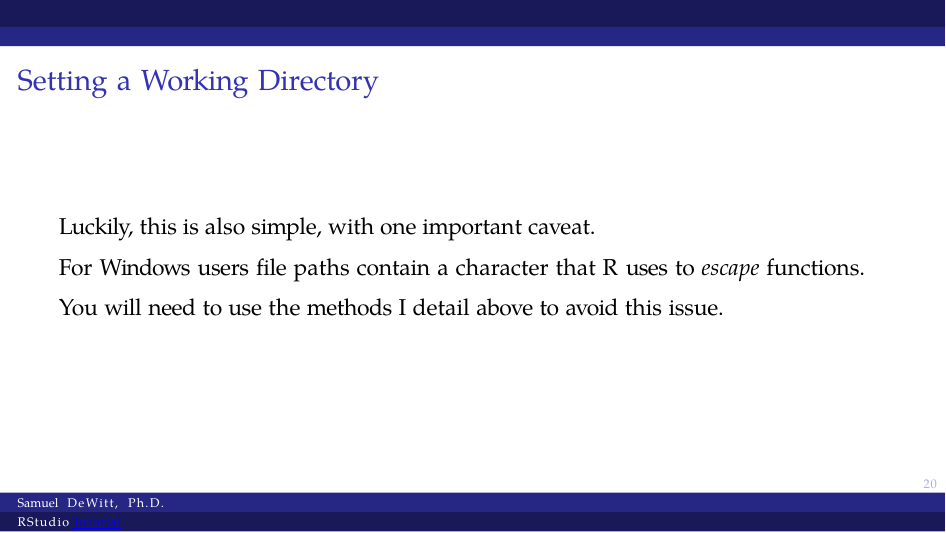

# Setting a Working Directory
Luckily, this is also simple, with one important caveat.
For Windows users file paths contain a character that R uses to escape functions. You will need to use the methods I detail above to avoid this issue.
20
Samuel DeWitt, Ph.D. RStudio Tutorial